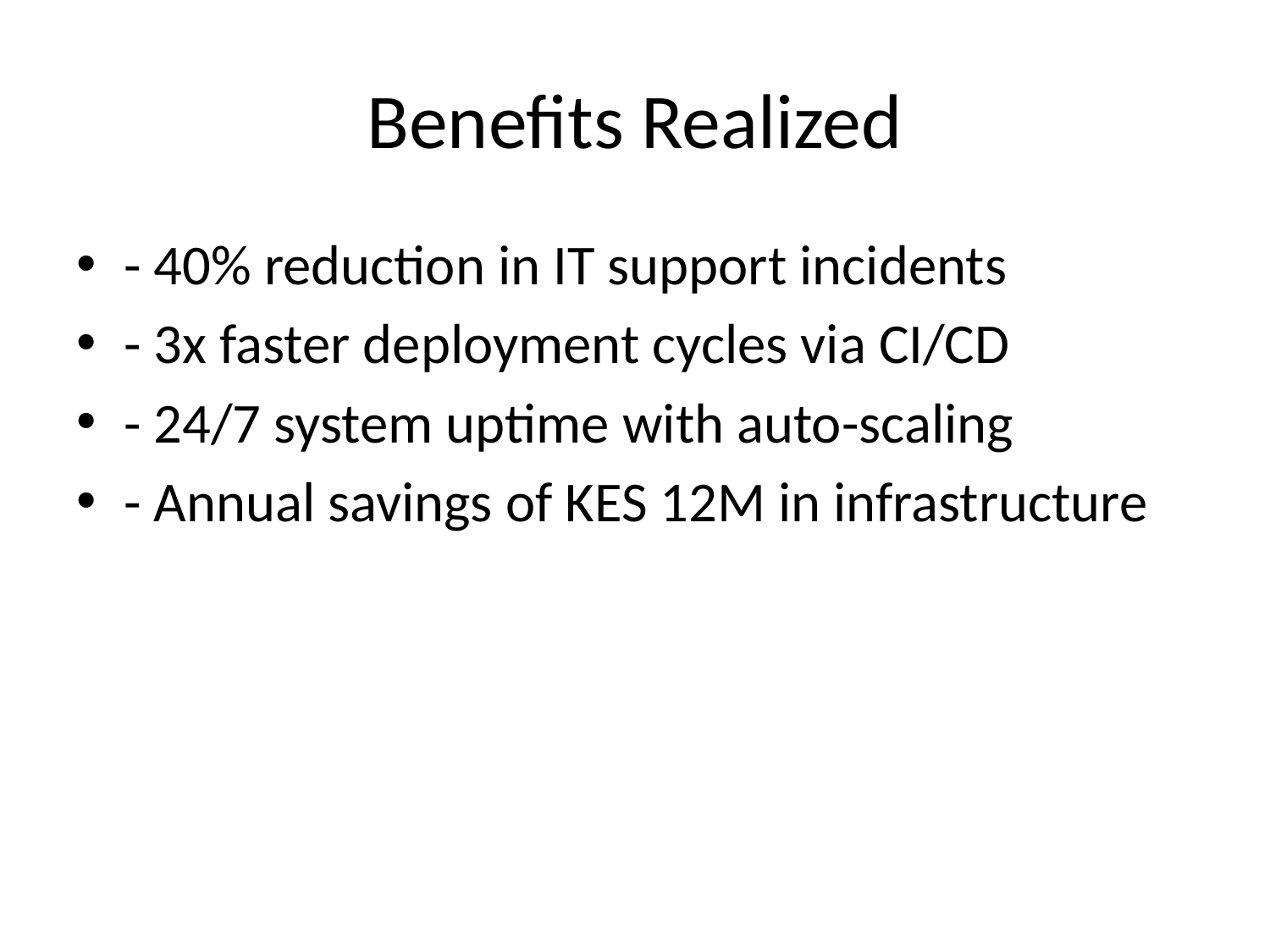

# Benefits Realized
- 40% reduction in IT support incidents
- 3x faster deployment cycles via CI/CD
- 24/7 system uptime with auto-scaling
- Annual savings of KES 12M in infrastructure